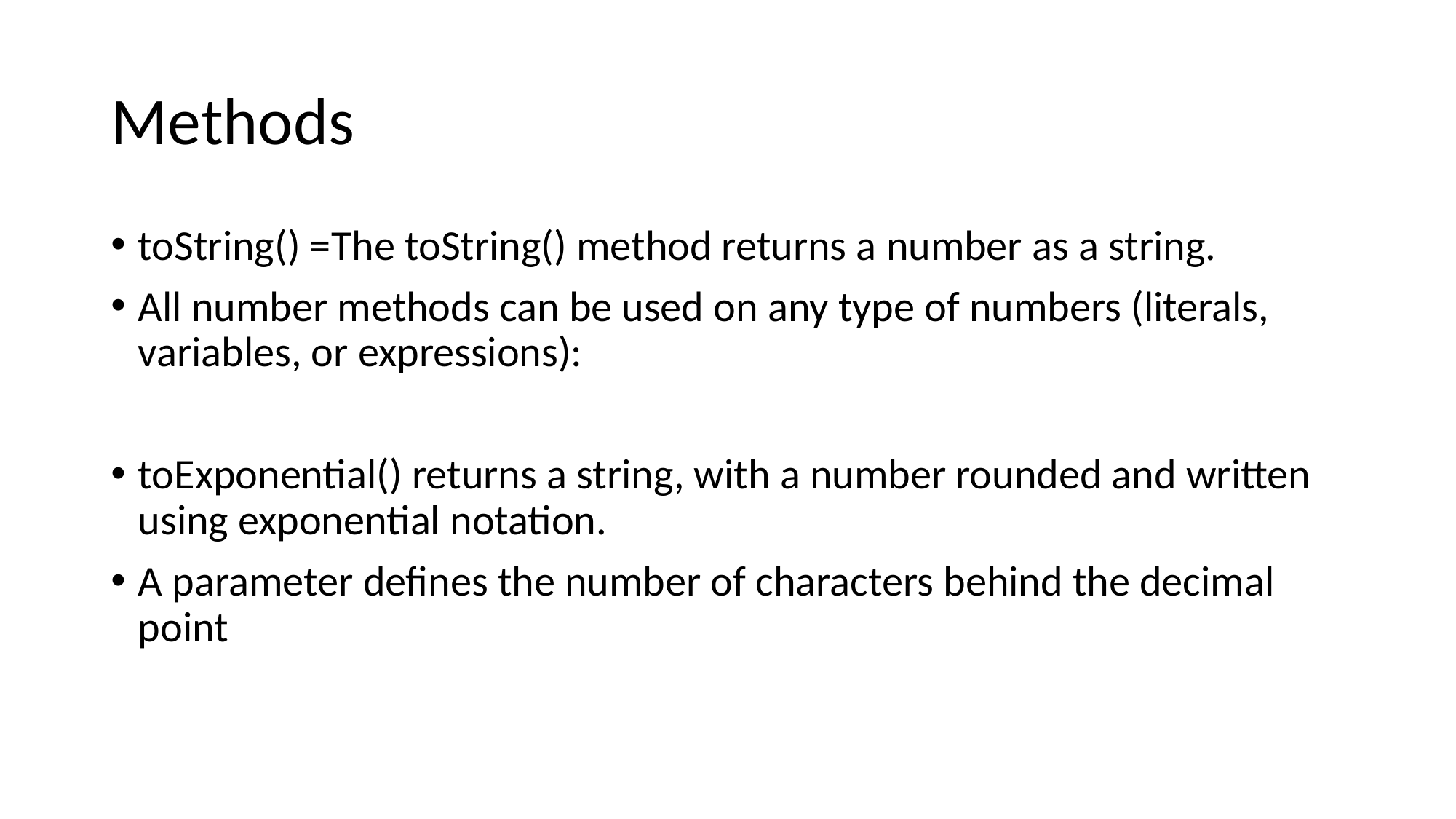

# Methods
toString() =The toString() method returns a number as a string.
All number methods can be used on any type of numbers (literals, variables, or expressions):

toExponential() returns a string, with a number rounded and written using exponential notation.
A parameter defines the number of characters behind the decimal point